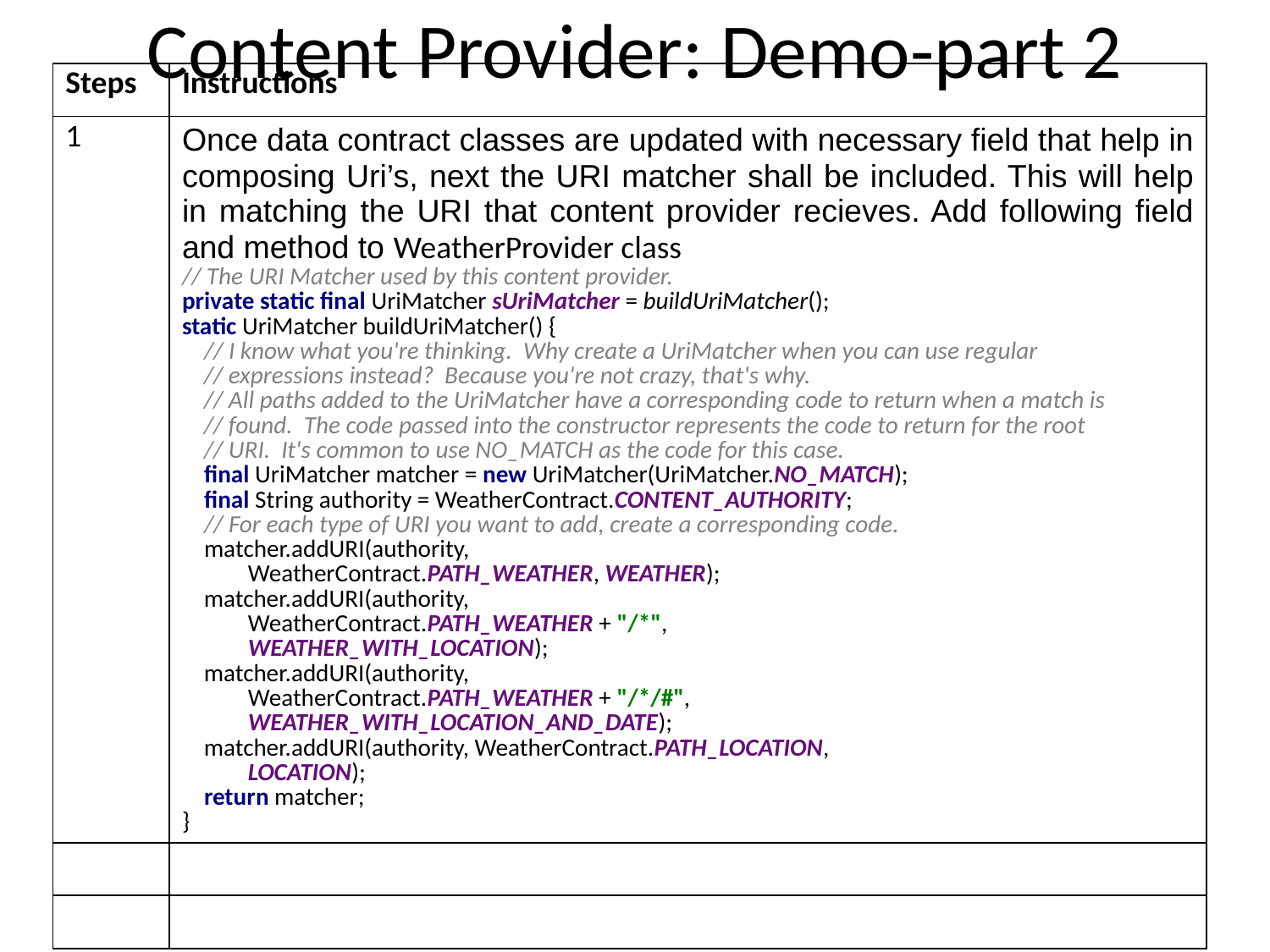

# Content Provider: Demo-part 2
| Steps | Instructions |
| --- | --- |
| 1 | Once data contract classes are updated with necessary field that help in composing Uri’s, next the URI matcher shall be included. This will help in matching the URI that content provider recieves. Add following field and method to WeatherProvider class // The URI Matcher used by this content provider. private static final UriMatcher sUriMatcher = buildUriMatcher(); static UriMatcher buildUriMatcher() { // I know what you're thinking. Why create a UriMatcher when you can use regular // expressions instead? Because you're not crazy, that's why. // All paths added to the UriMatcher have a corresponding code to return when a match is // found. The code passed into the constructor represents the code to return for the root // URI. It's common to use NO\_MATCH as the code for this case. final UriMatcher matcher = new UriMatcher(UriMatcher.NO\_MATCH); final String authority = WeatherContract.CONTENT\_AUTHORITY; // For each type of URI you want to add, create a corresponding code. matcher.addURI(authority, WeatherContract.PATH\_WEATHER, WEATHER); matcher.addURI(authority, WeatherContract.PATH\_WEATHER + "/\*", WEATHER\_WITH\_LOCATION); matcher.addURI(authority, WeatherContract.PATH\_WEATHER + "/\*/#", WEATHER\_WITH\_LOCATION\_AND\_DATE); matcher.addURI(authority, WeatherContract.PATH\_LOCATION, LOCATION); return matcher; } |
|  |  |
|  |  |